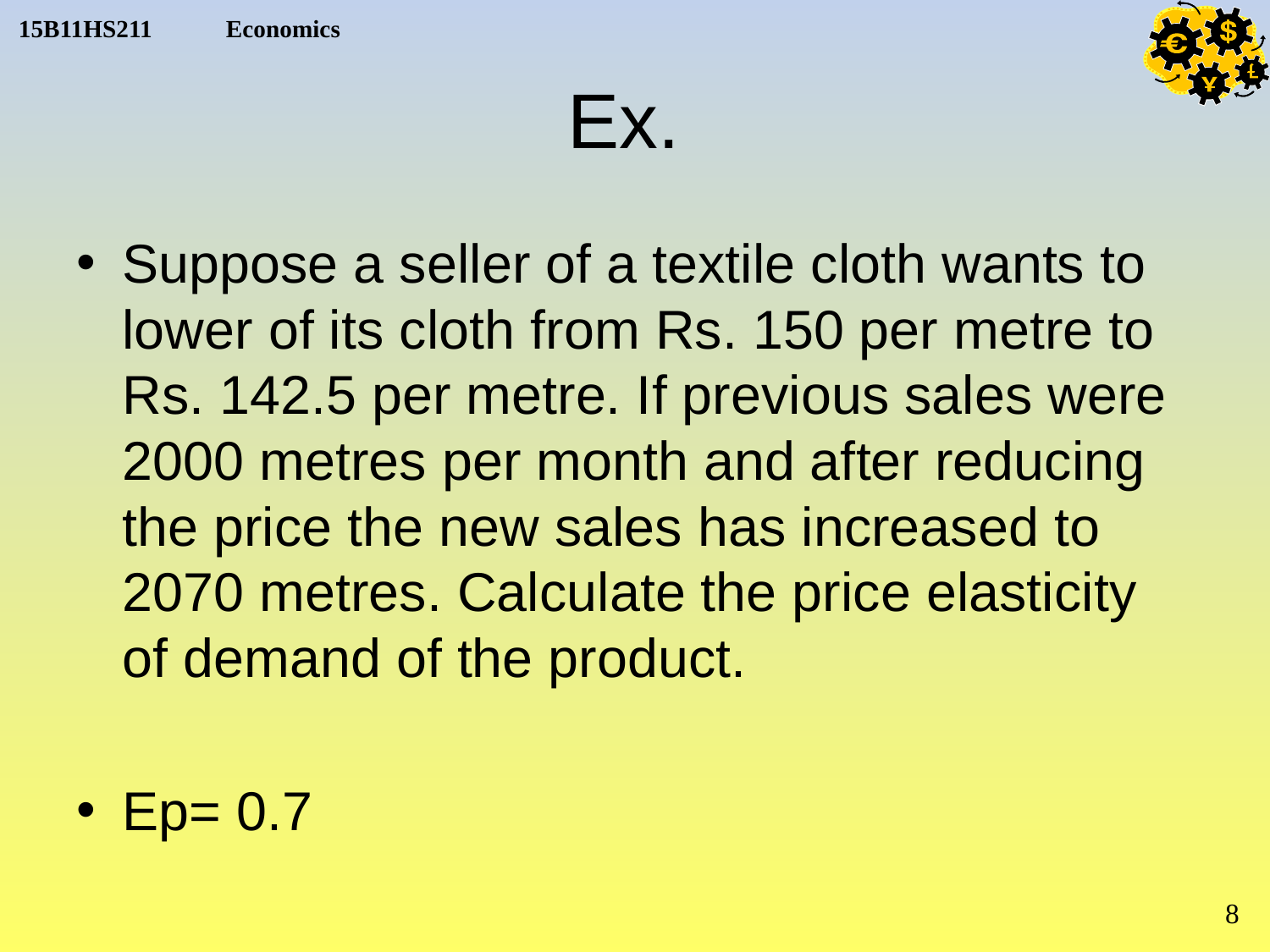

# Ex.
Suppose a seller of a textile cloth wants to lower of its cloth from Rs. 150 per metre to Rs. 142.5 per metre. If previous sales were 2000 metres per month and after reducing the price the new sales has increased to 2070 metres. Calculate the price elasticity of demand of the product.

Ep= 0.7

8